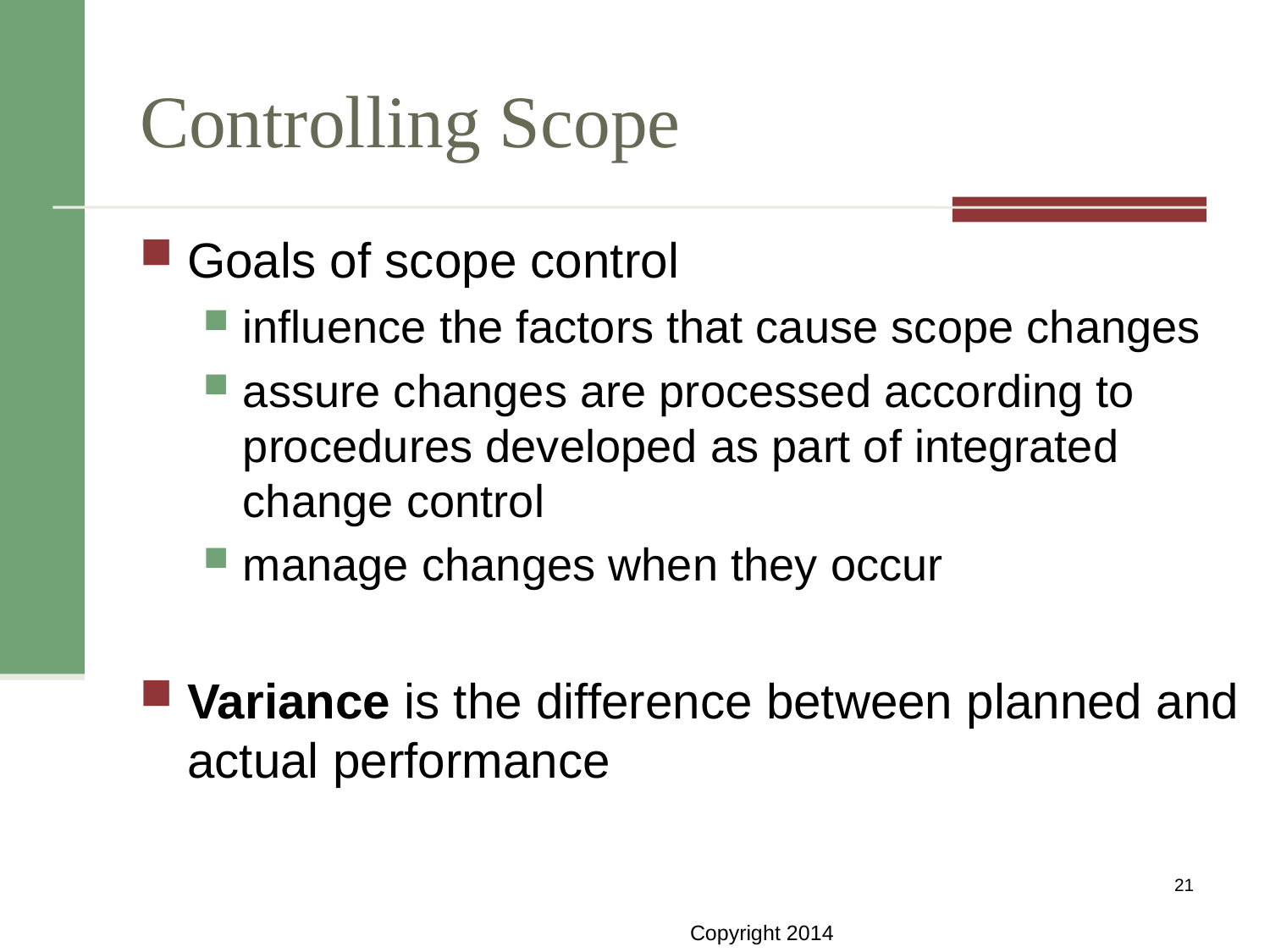

# Controlling Scope
Goals of scope control
influence the factors that cause scope changes
assure changes are processed according to procedures developed as part of integrated change control
manage changes when they occur

Variance is the difference between planned and actual performance
21